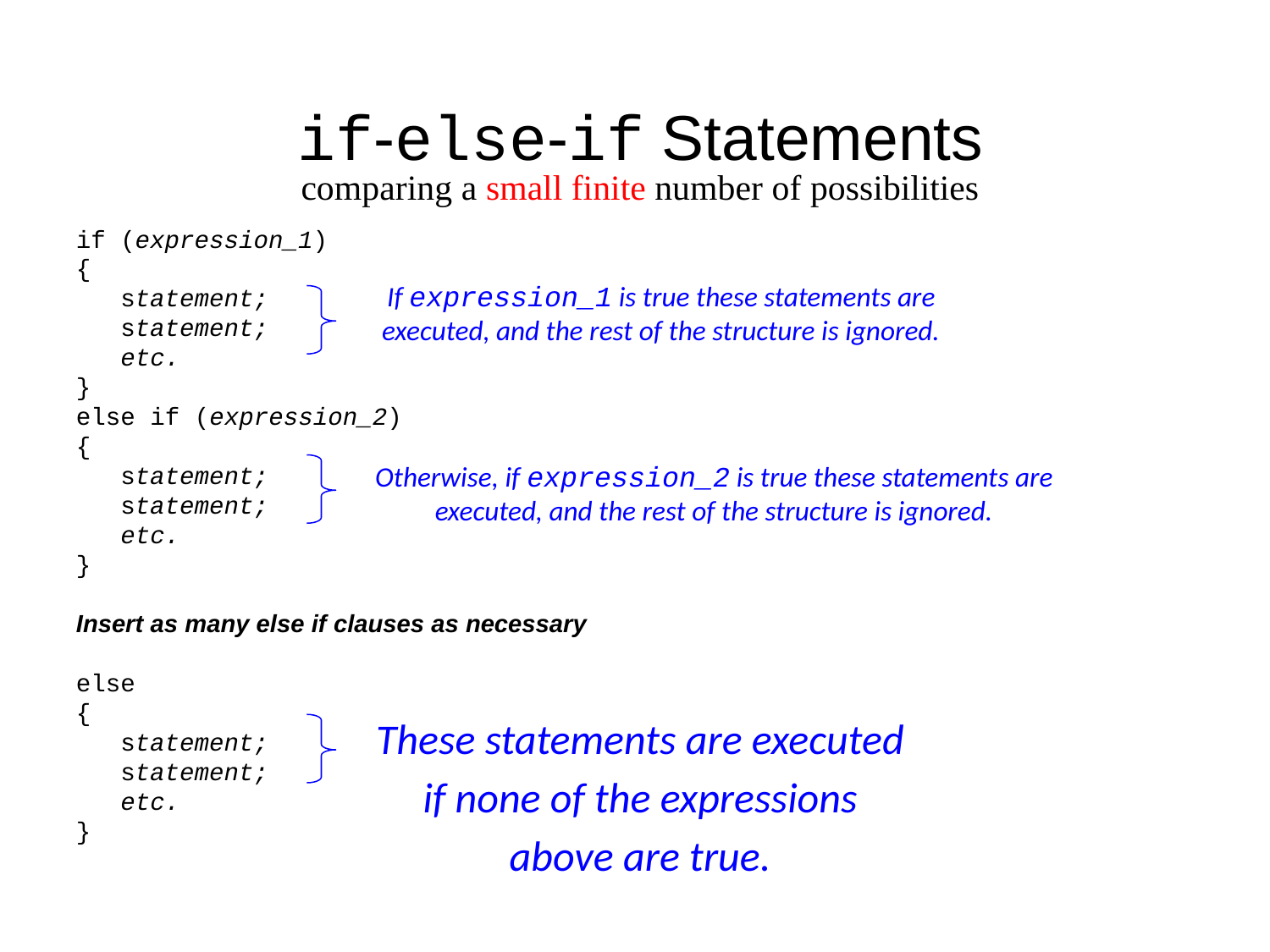

if-else-if Statements
comparing a small finite number of possibilities
if (expression_1)
{
   statement;
   statement;
   etc.
}
else if (expression_2)
{
   statement;
   statement;
   etc.
}

Insert as many else if clauses as necessary

else
{
   statement;
   statement;
   etc.
}

If expression_1 is true these statements are executed, and the rest of the structure is ignored.

Otherwise, if expression_2 is true these statements are executed, and the rest of the structure is ignored.

These statements are executed if none of the expressions above are true.